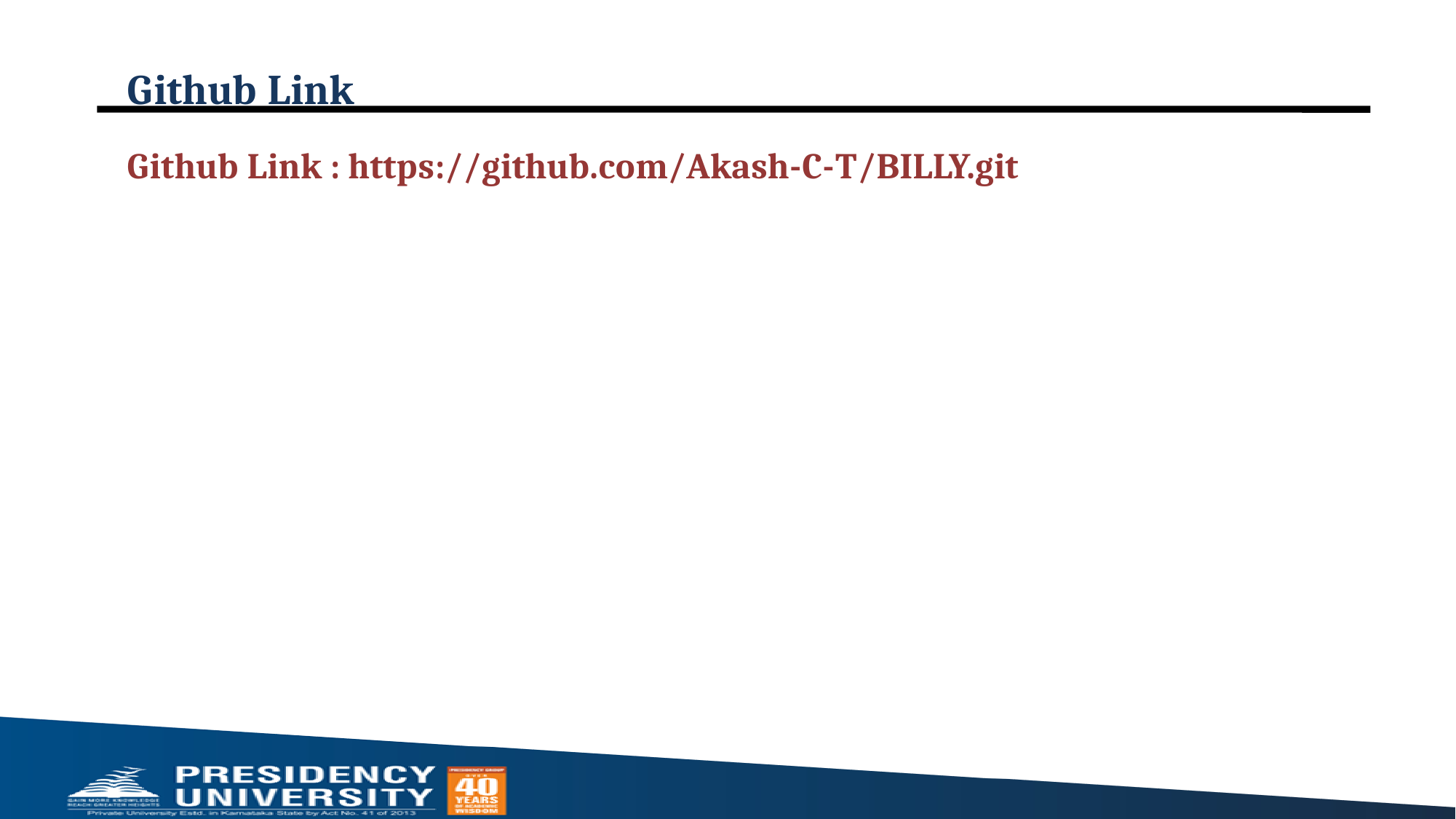

# Github Link

Github Link : https://github.com/Akash-C-T/BILLY.git